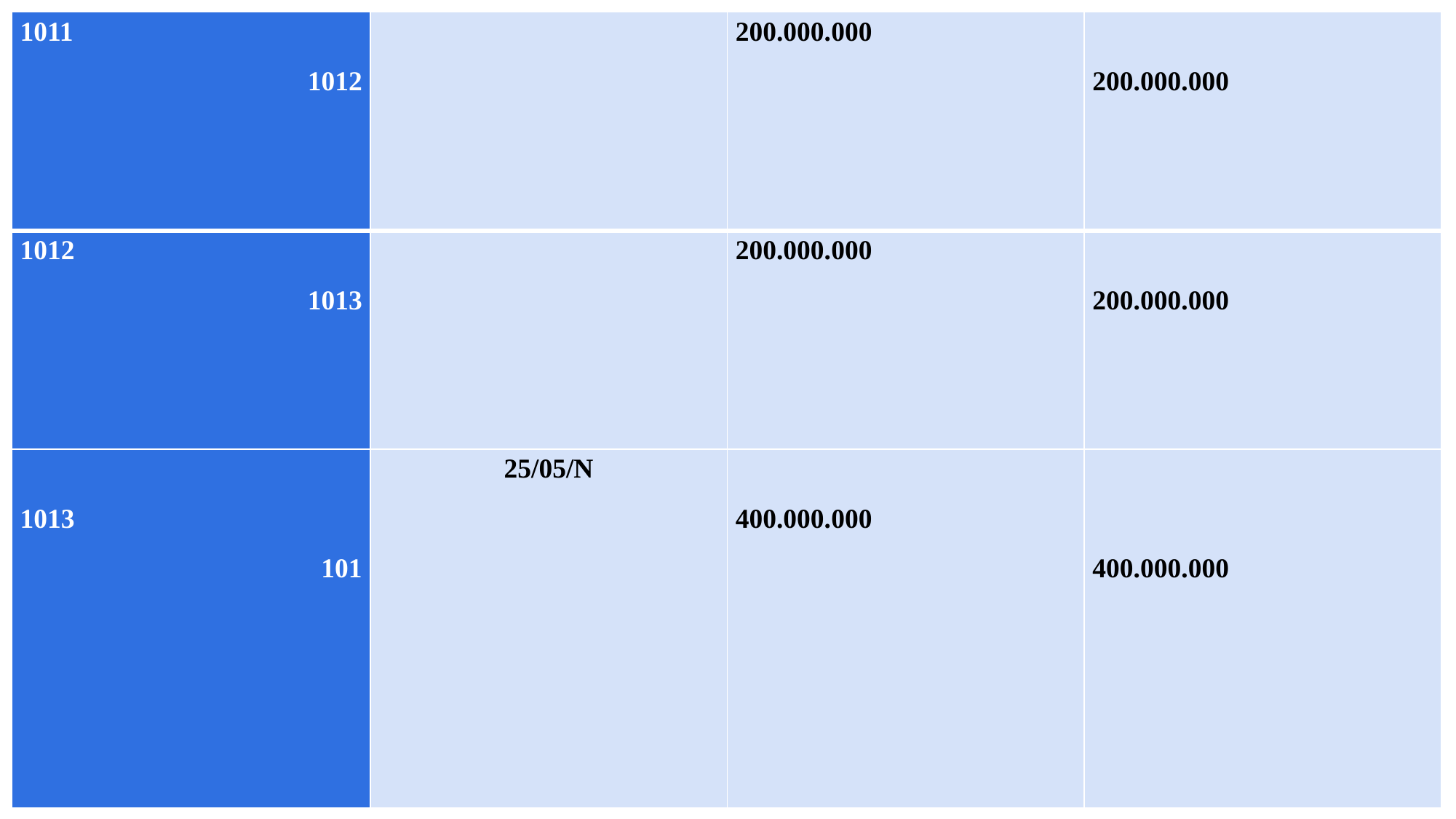

| 1011 1012 |  | 200.000.000 | 200.000.000 |
| --- | --- | --- | --- |
| 1012 1013 |  | 200.000.000 | 200.000.000 |
| 1013 101 | 25/05/N | 400.000.000 | 400.000.000 |